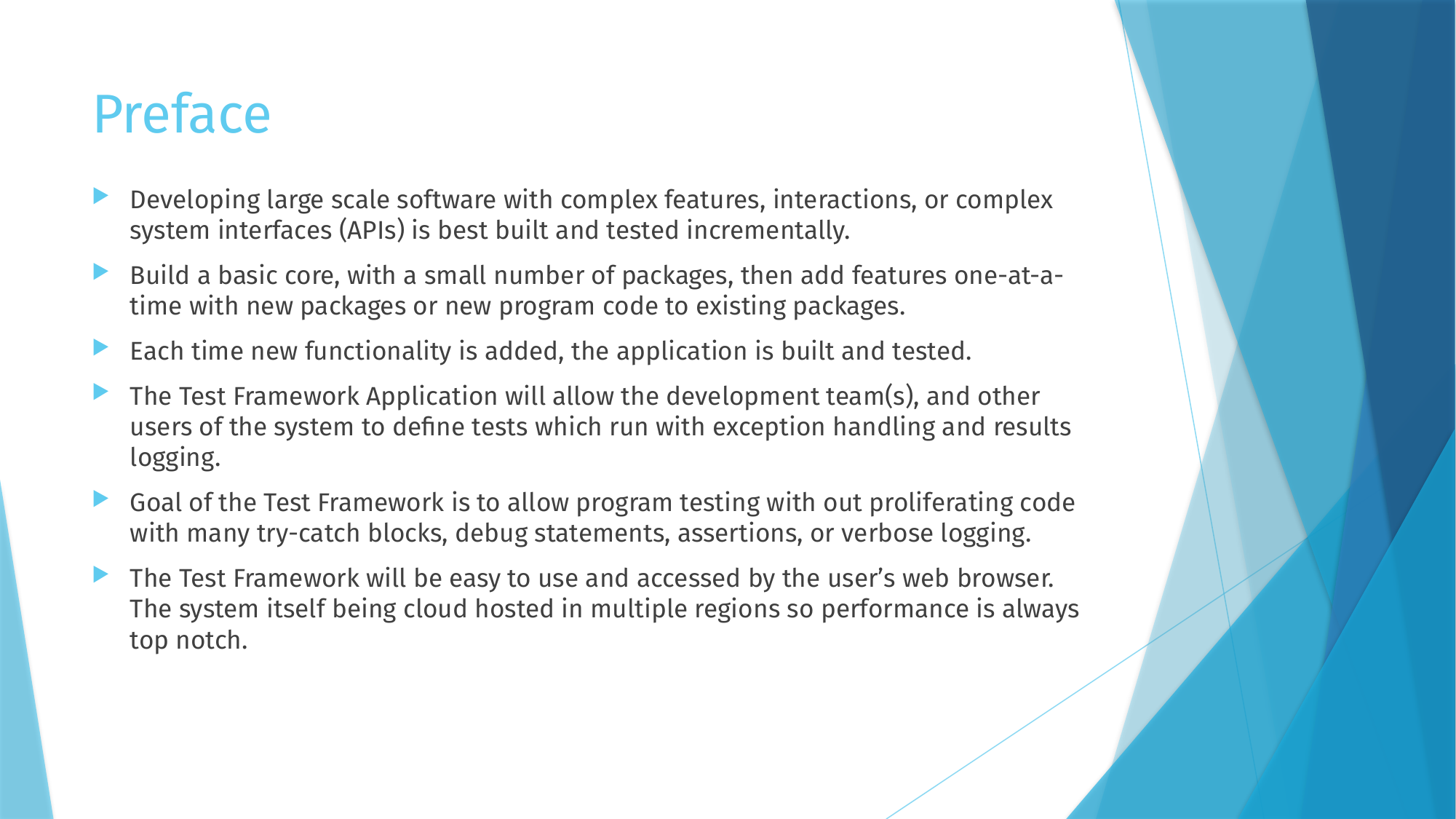

# Preface
Developing large scale software with complex features, interactions, or complex system interfaces (APIs) is best built and tested incrementally.
Build a basic core, with a small number of packages, then add features one-at-a-time with new packages or new program code to existing packages.
Each time new functionality is added, the application is built and tested.
The Test Framework Application will allow the development team(s), and other users of the system to define tests which run with exception handling and results logging.
Goal of the Test Framework is to allow program testing with out proliferating code with many try-catch blocks, debug statements, assertions, or verbose logging.
The Test Framework will be easy to use and accessed by the user’s web browser.  The system itself being cloud hosted in multiple regions so performance is always top notch.